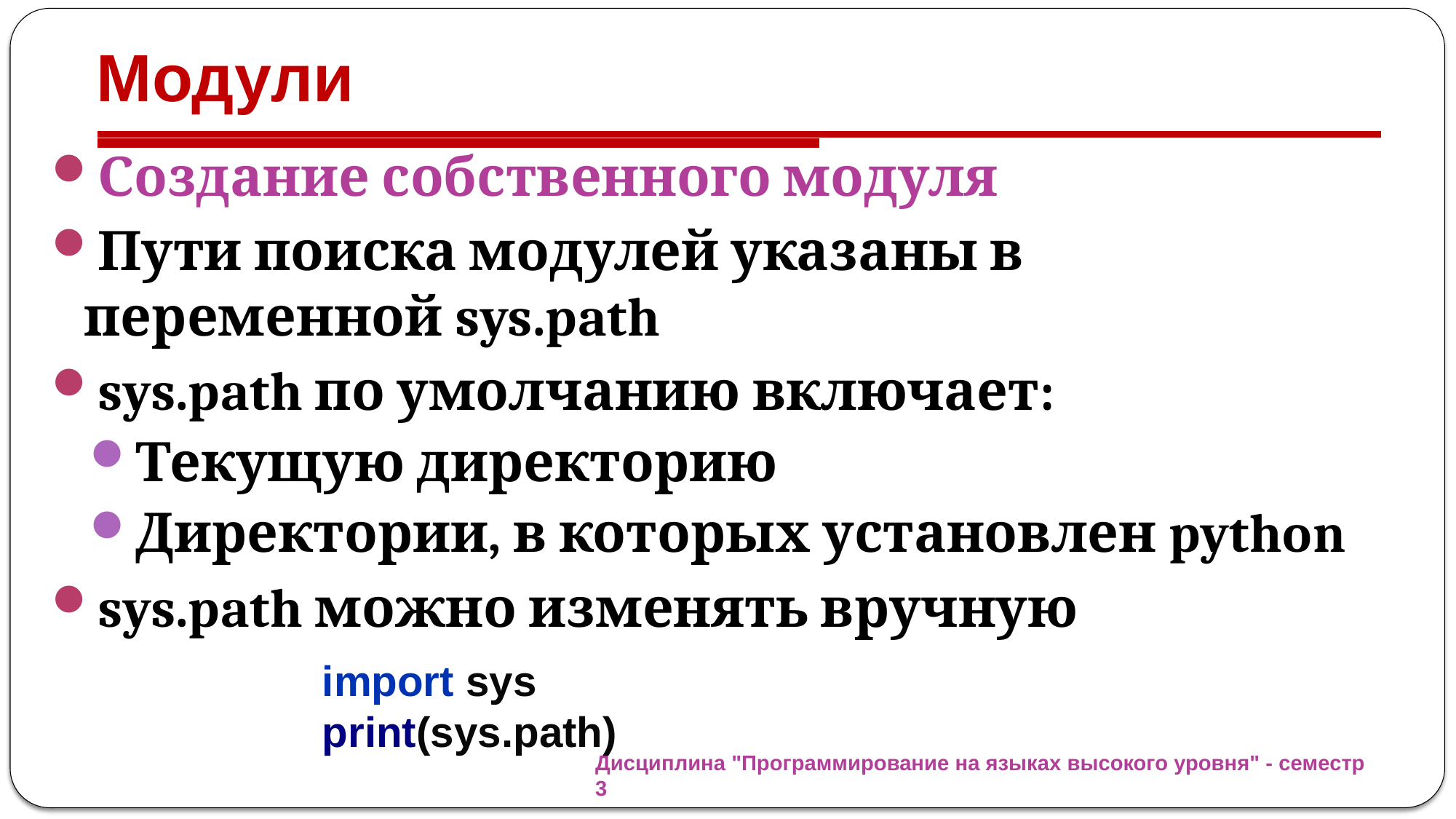

# Модули
Создание собственного модуля
Пути поиска модулей указаны в переменной sys.path
sys.path по умолчанию включает:
Текущую директорию
Директории, в которых установлен python
sys.path можно изменять вручную
import sys
print(sys.path)
Дисциплина "Программирование на языках высокого уровня" - семестр 3